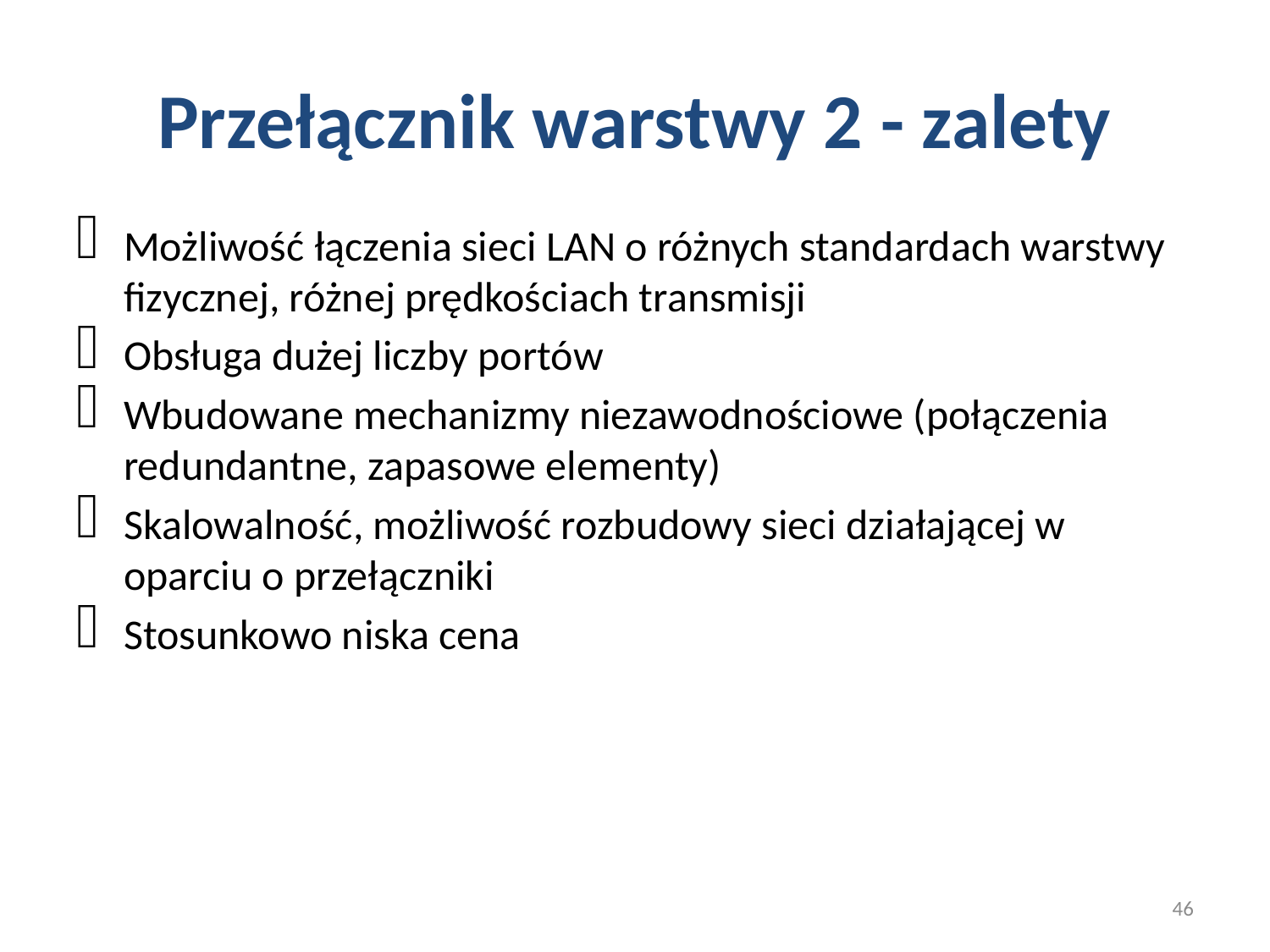

# Przełącznik warstwy 2 - zalety
Możliwość łączenia sieci LAN o różnych standardach warstwy fizycznej, różnej prędkościach transmisji
Obsługa dużej liczby portów
Wbudowane mechanizmy niezawodnościowe (połączenia redundantne, zapasowe elementy)
Skalowalność, możliwość rozbudowy sieci działającej w oparciu o przełączniki
Stosunkowo niska cena
46